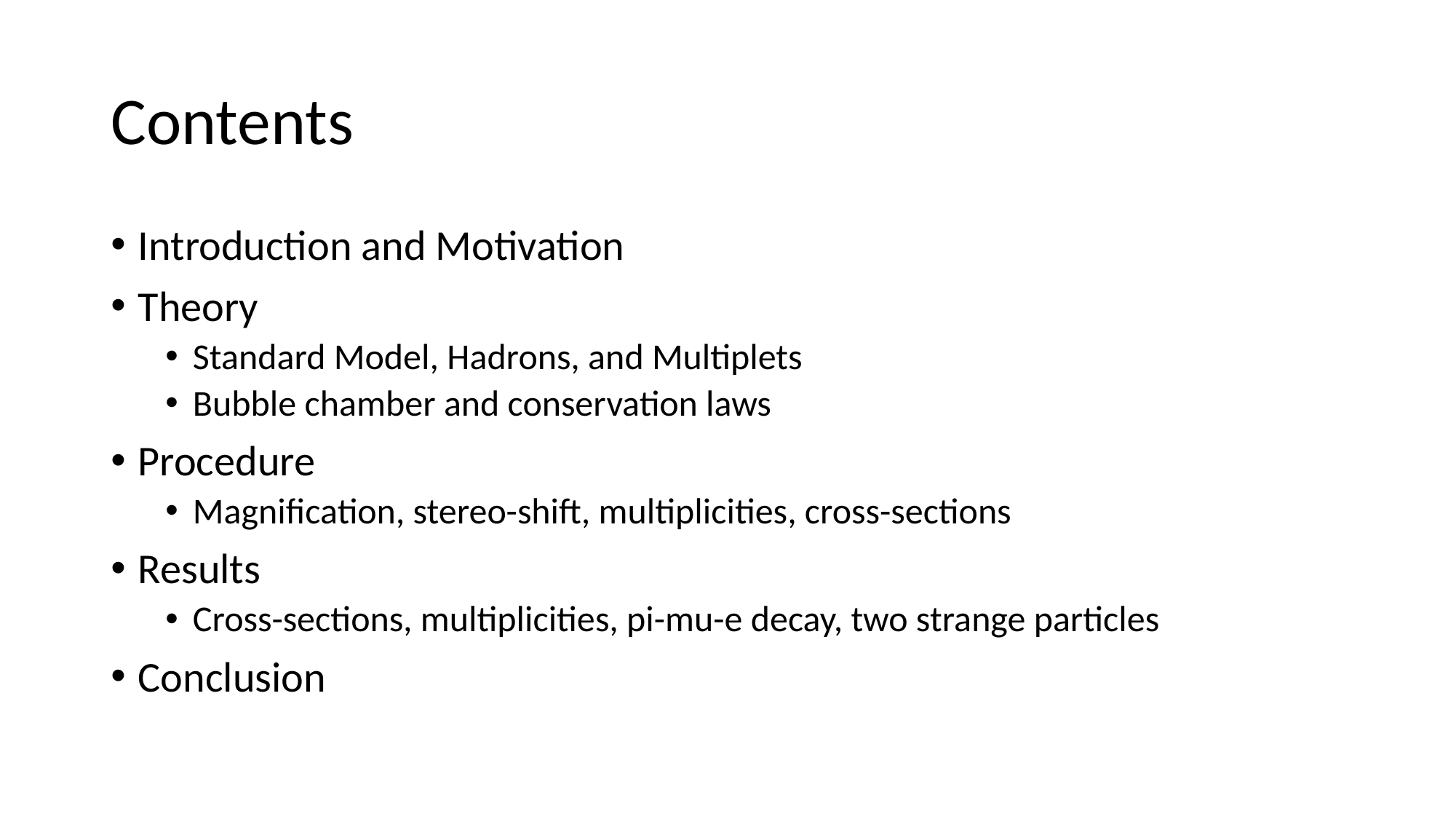

# Contents
Introduction and Motivation
Theory
Standard Model, Hadrons, and Multiplets
Bubble chamber and conservation laws
Procedure
Magnification, stereo-shift, multiplicities, cross-sections
Results
Cross-sections, multiplicities, pi-mu-e decay, two strange particles
Conclusion